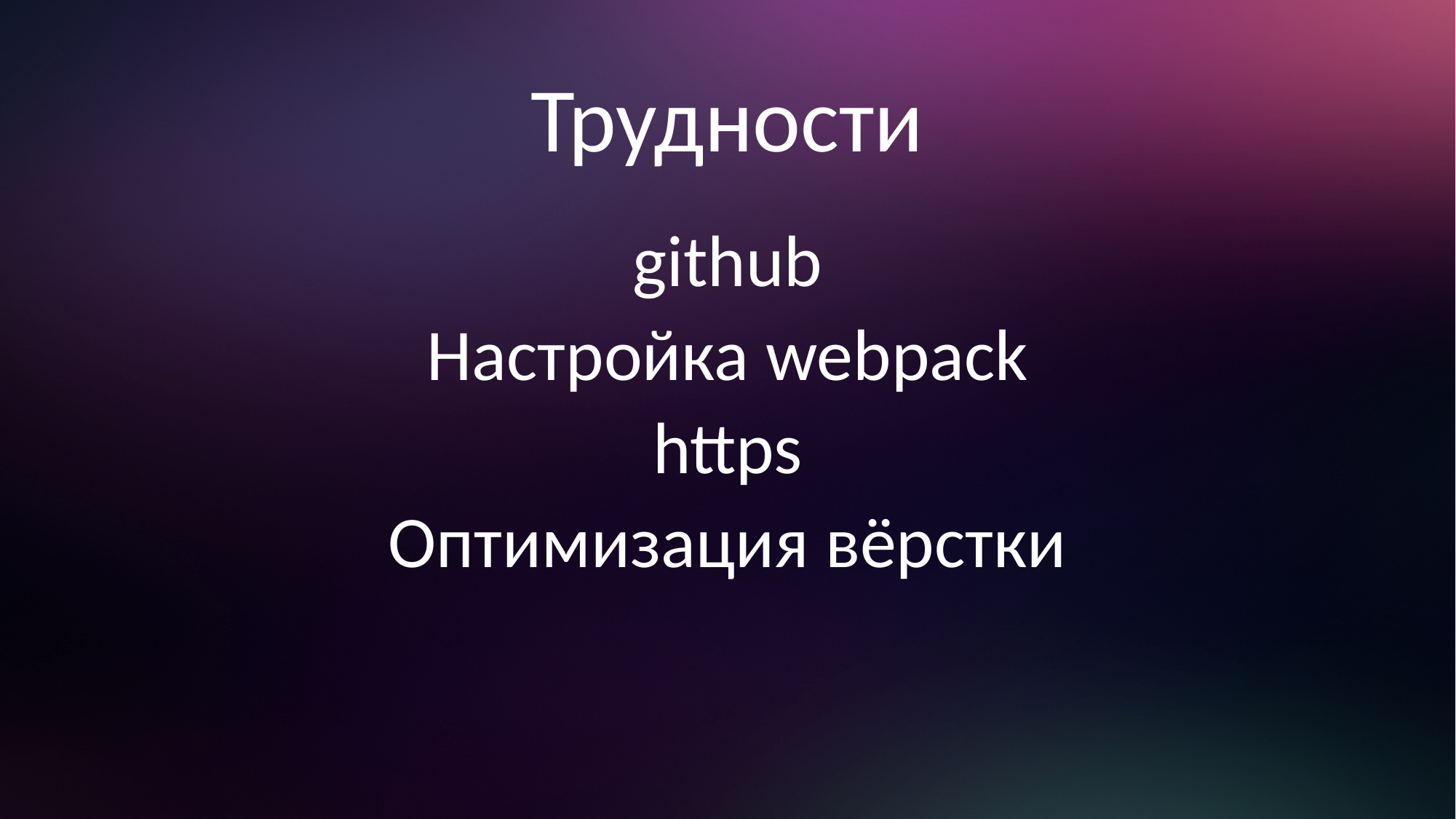

# Трудности
github
Настройка webpack
https
Оптимизация вёрстки